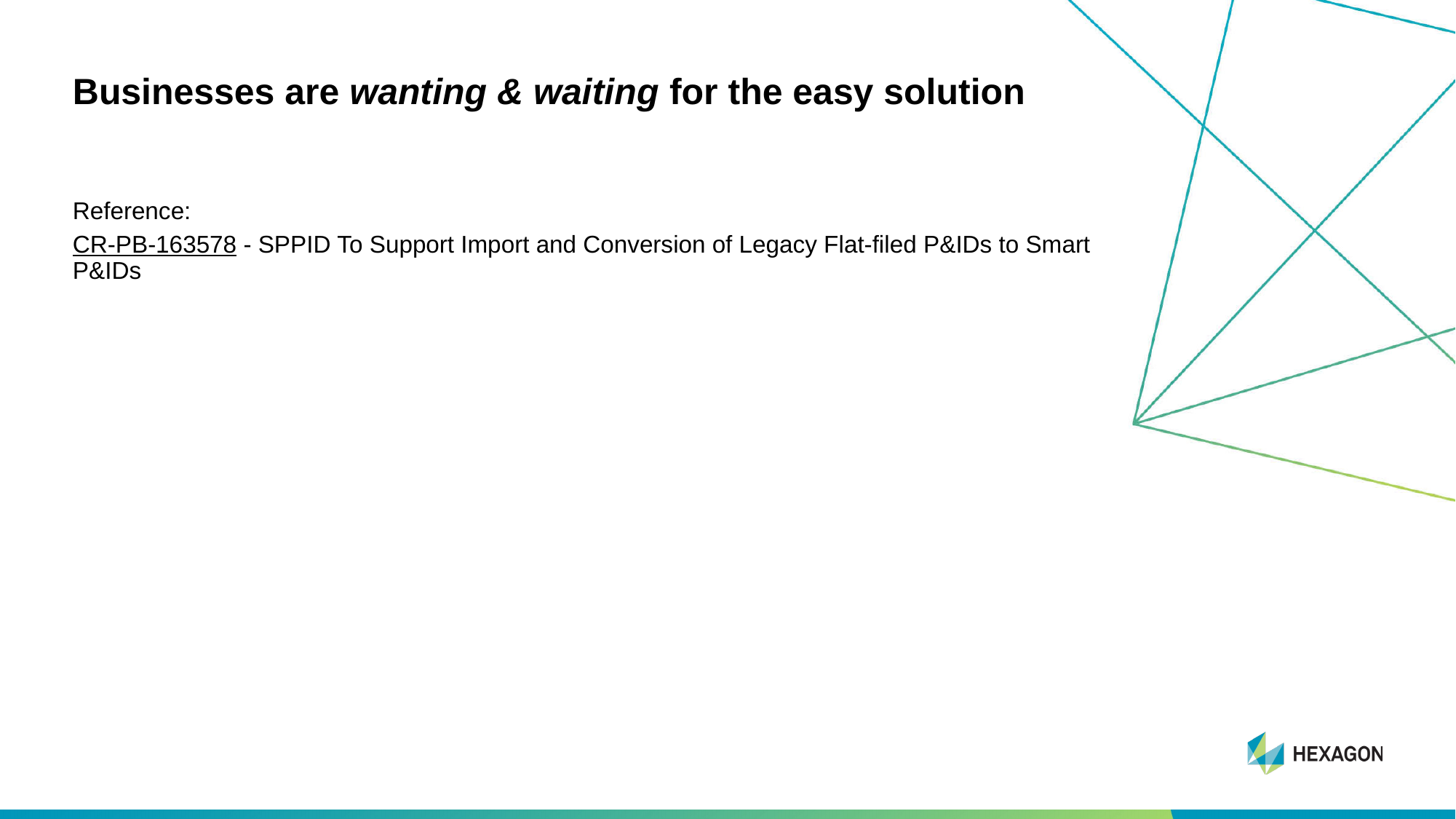

# Businesses are wanting & waiting for the easy solution
Reference:
CR-PB-163578 - SPPID To Support Import and Conversion of Legacy Flat-filed P&IDs to Smart P&IDs